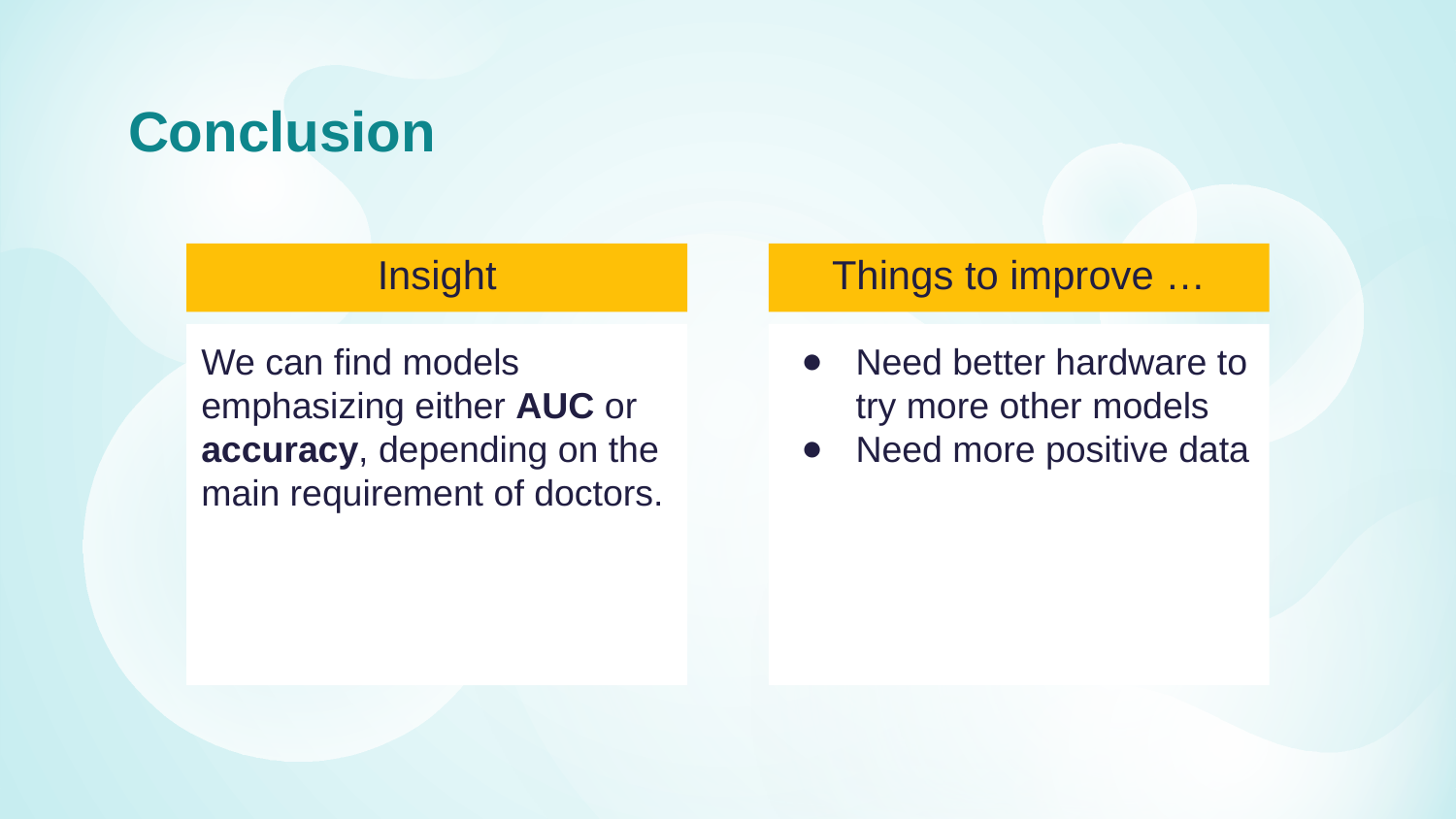

# Conclusion
Insight
Things to improve …
We can find models emphasizing either AUC or accuracy, depending on the main requirement of doctors.
Need better hardware to try more other models
Need more positive data